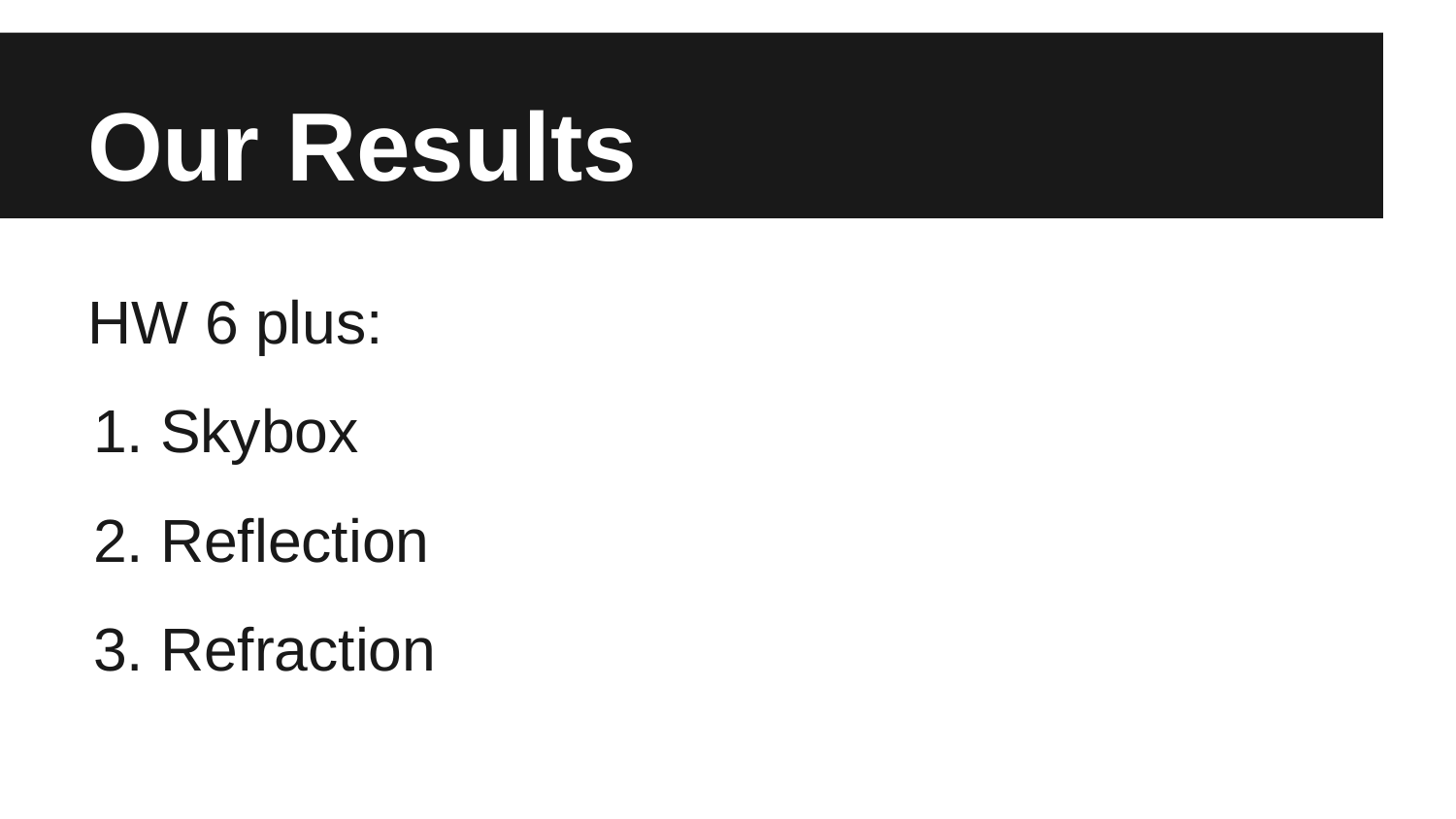

# Our Results
HW 6 plus:
Skybox
Reflection
Refraction